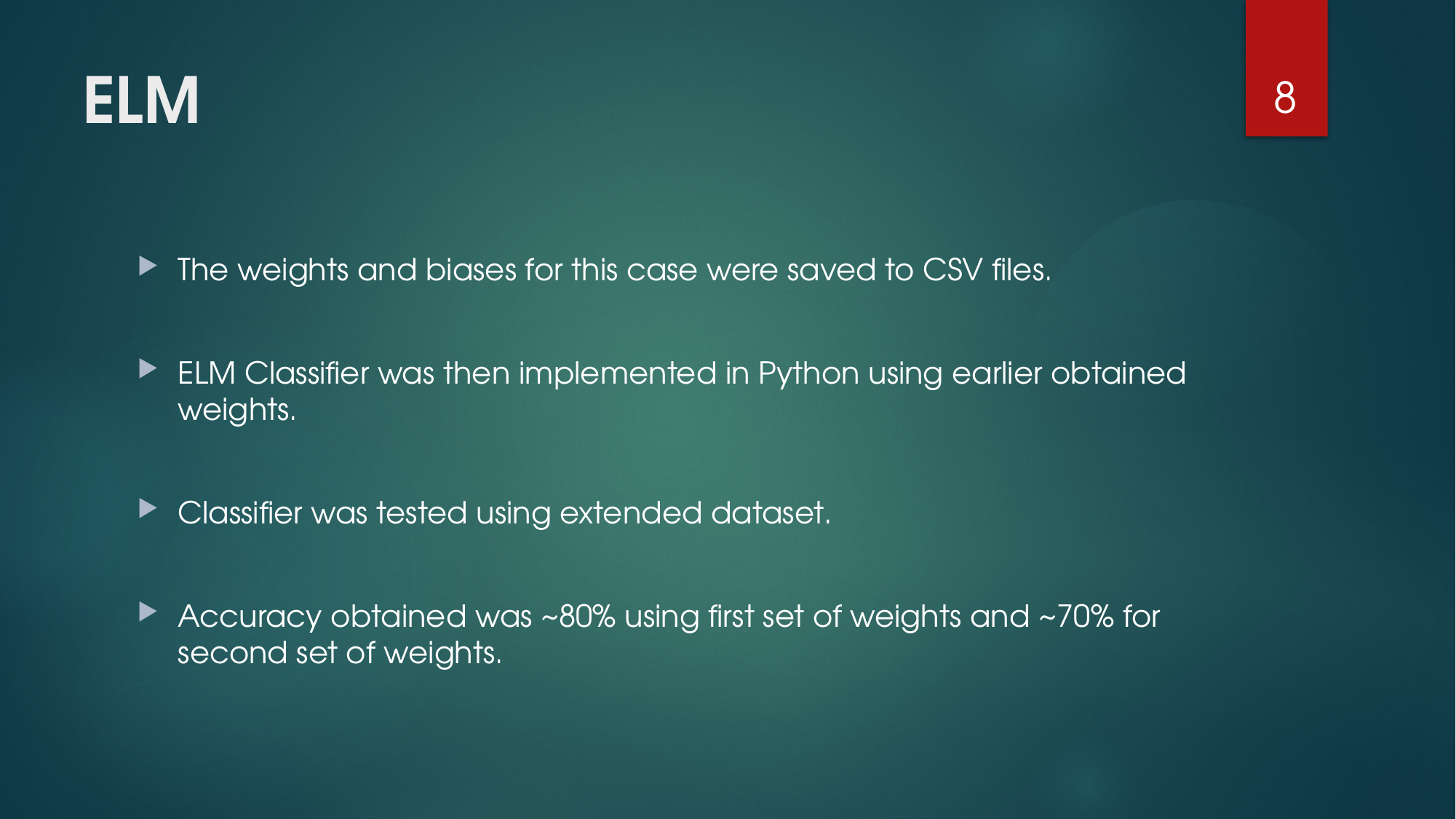

8
# ELM
The weights and biases for this case were saved to CSV files.

ELM Classifier was then implemented in Python using earlier obtained weights.

Classifier was tested using extended dataset.

Accuracy obtained was ~80% using first set of weights and ~70% for second set of weights.